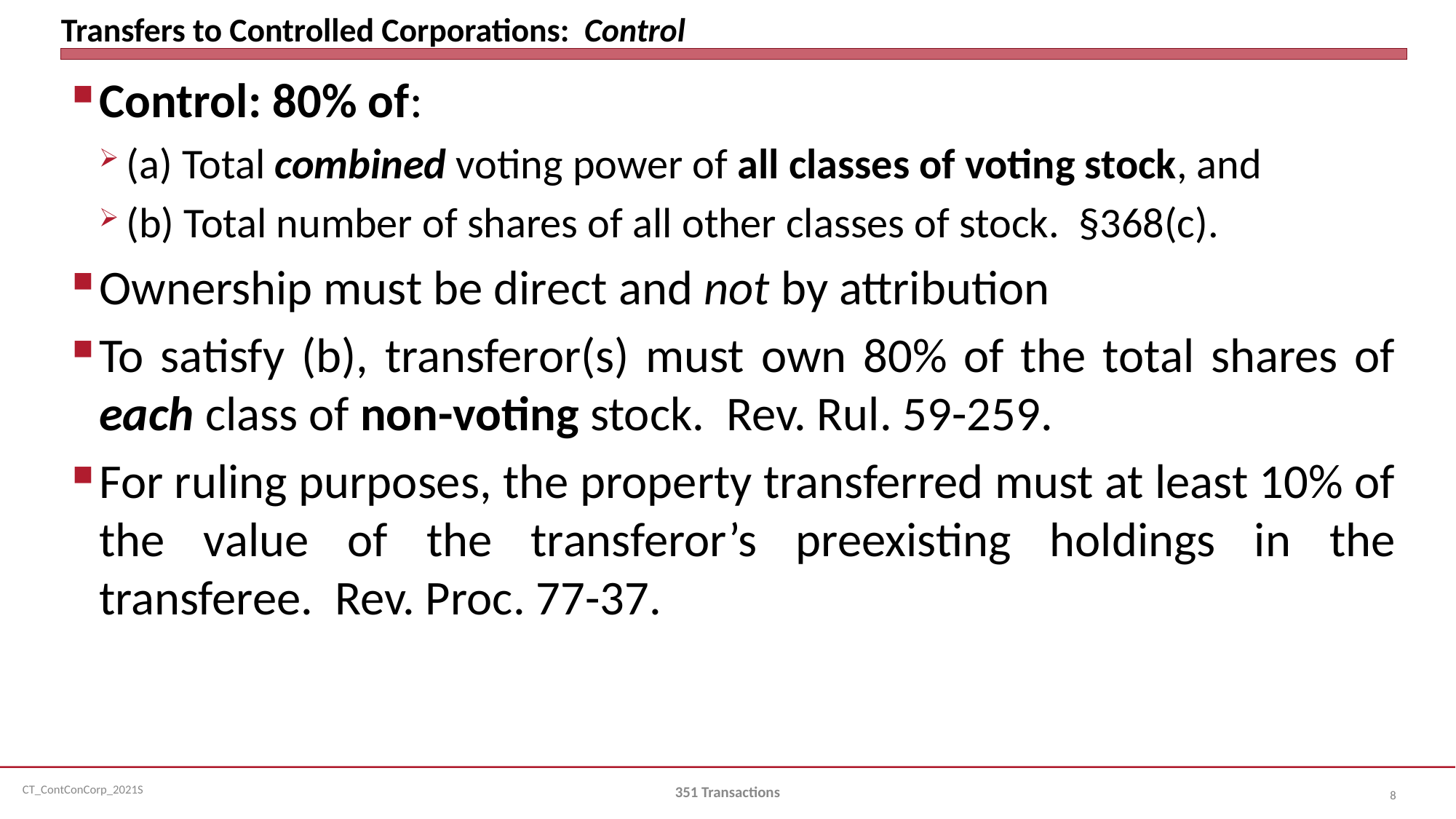

# Transfers to Controlled Corporations:  Control
Control: 80% of:
(a) Total combined voting power of all classes of voting stock, and
(b) Total number of shares of all other classes of stock.  §368(c).
Ownership must be direct and not by attribution
To satisfy (b), transferor(s) must own 80% of the total shares of each class of non-voting stock.  Rev. Rul. 59-259.
For ruling purposes, the property transferred must at least 10% of the value of the transferor’s preexisting holdings in the transferee.  Rev. Proc. 77-37.

351 Transactions
8